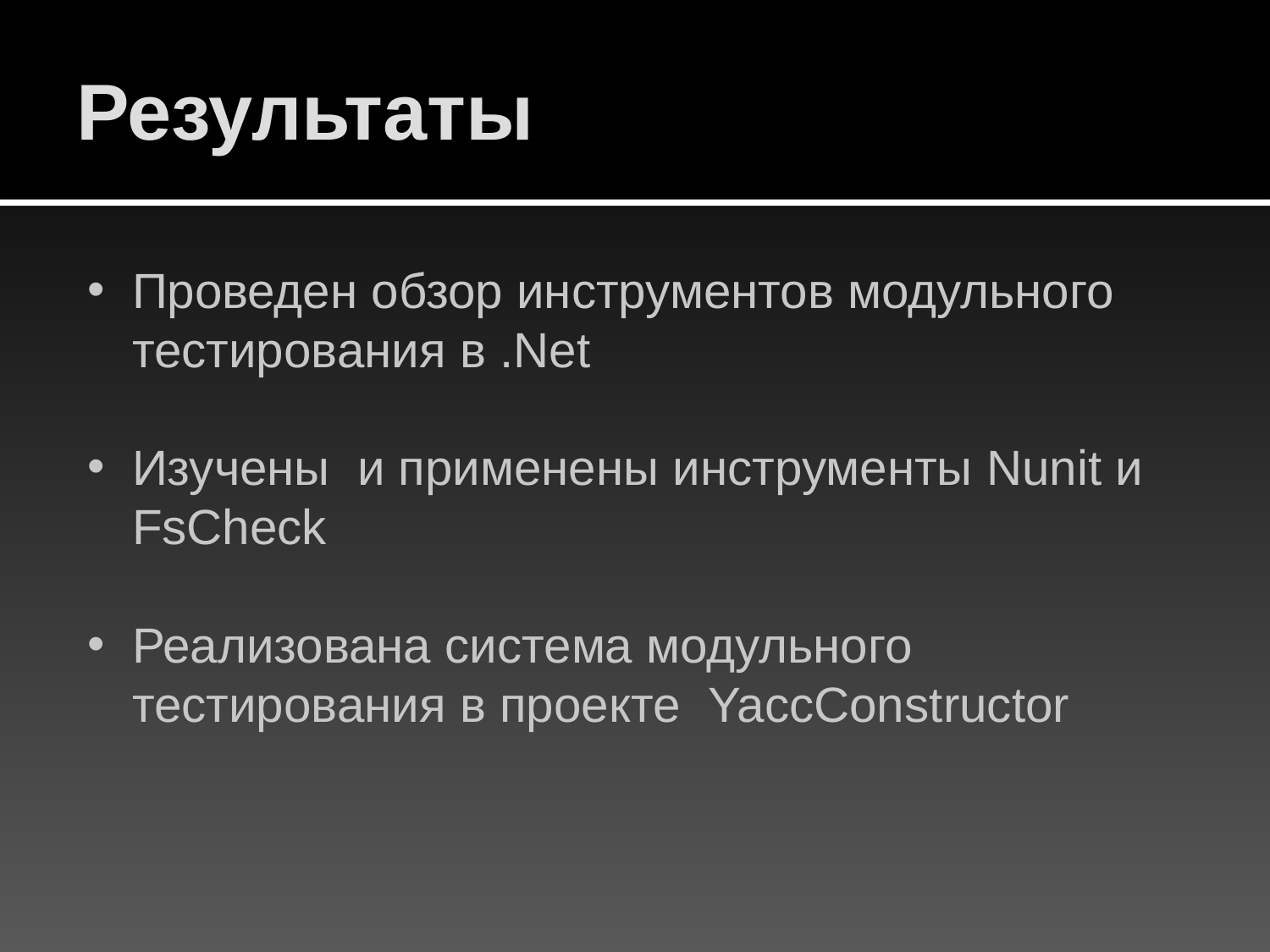

# Результаты
Проведен обзор инструментов модульного тестирования в .Net

Изучены  и применены инструменты Nunit и FsCheck

Реализована система модульного тестирования в проекте  YaccConstructor